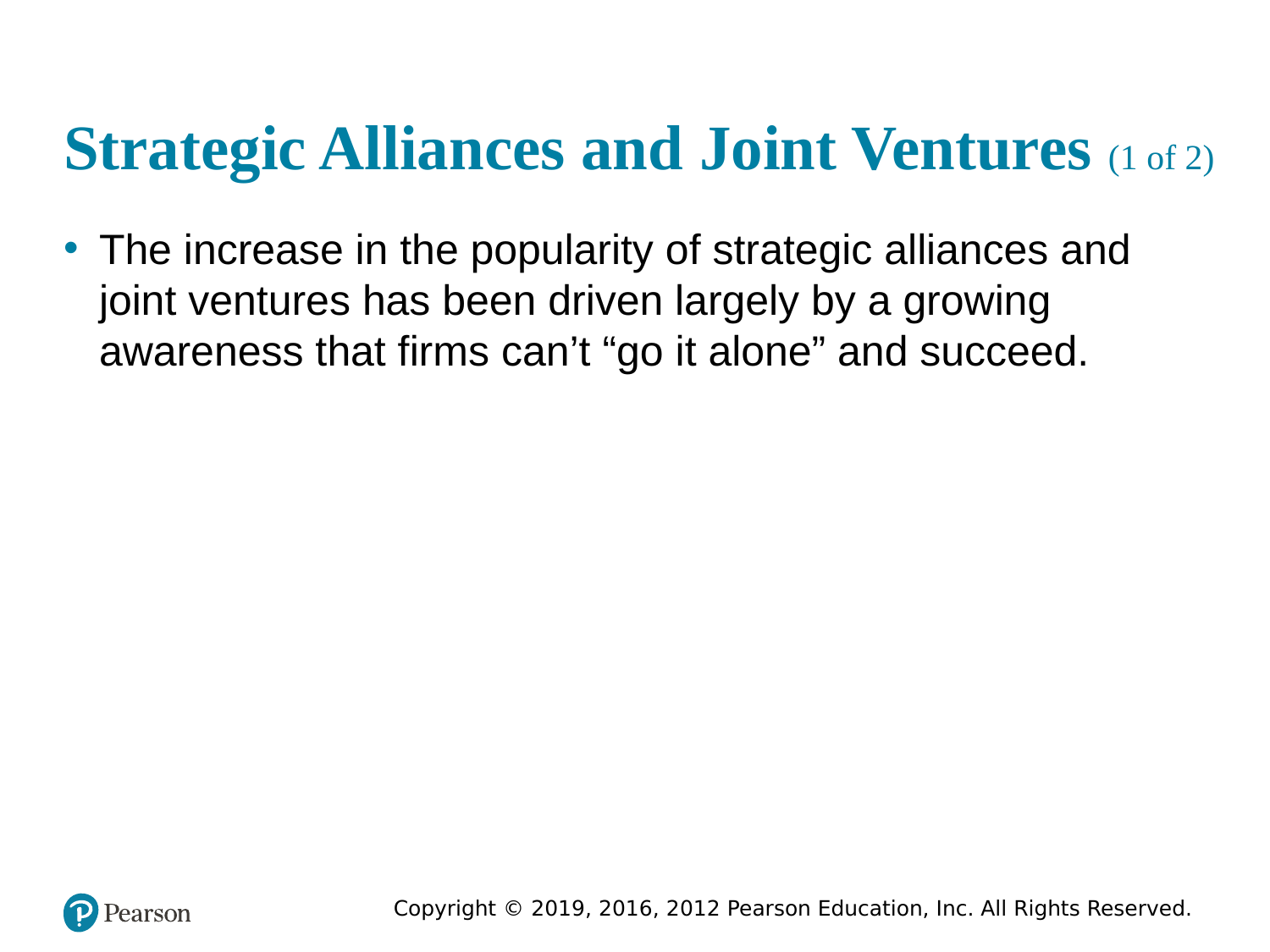

# Strategic Alliances and Joint Ventures (1 of 2)
The increase in the popularity of strategic alliances and joint ventures has been driven largely by a growing awareness that firms can’t “go it alone” and succeed.